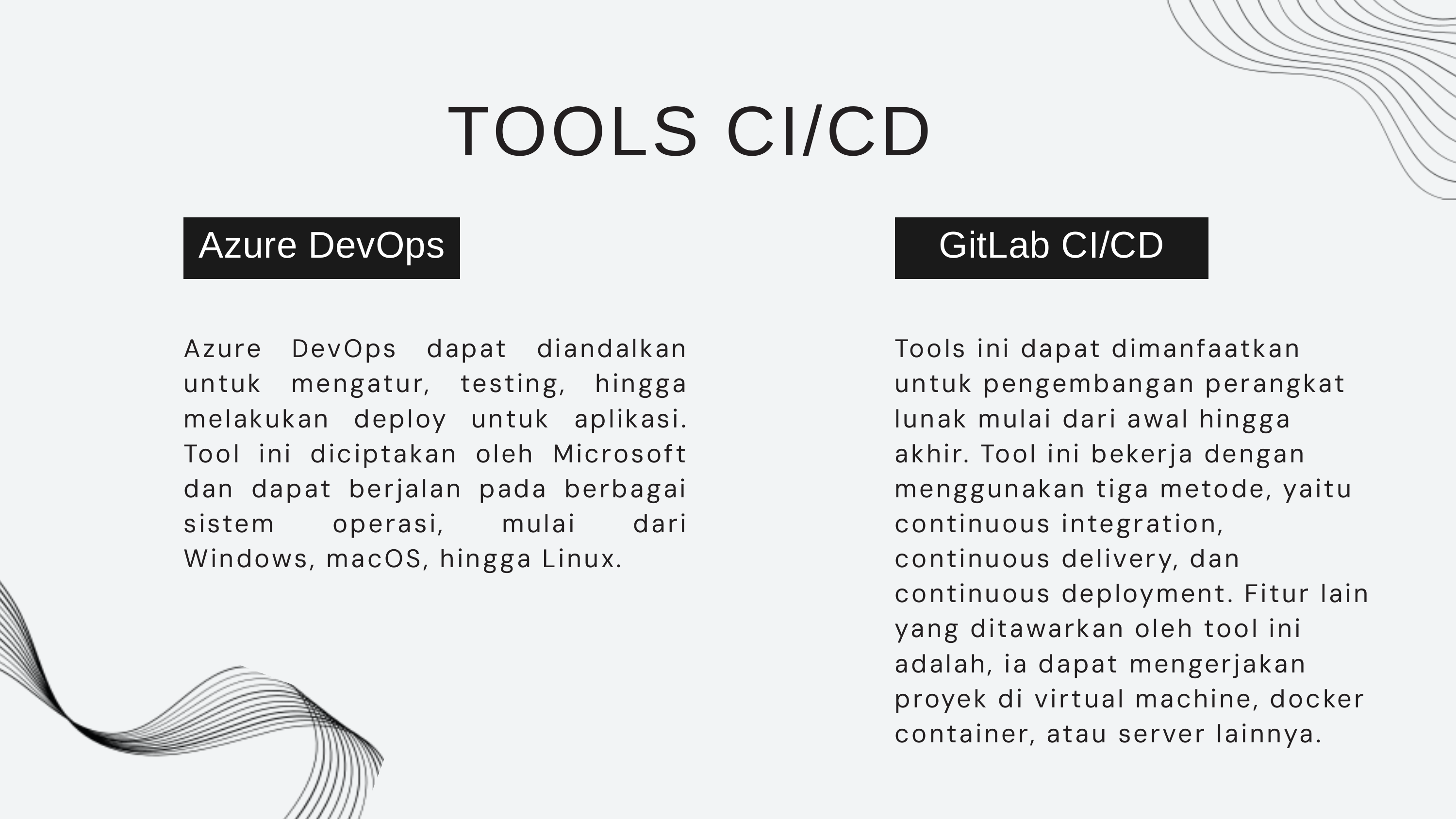

TOOLS CI/CD

Azure DevOps

GitLab CI/CD
Azure DevOps dapat diandalkan untuk mengatur, testing, hingga melakukan deploy untuk aplikasi. Tool ini diciptakan oleh Microsoft dan dapat berjalan pada berbagai sistem operasi, mulai dari Windows, macOS, hingga Linux.
Tools ini dapat dimanfaatkan untuk pengembangan perangkat lunak mulai dari awal hingga akhir. Tool ini bekerja dengan menggunakan tiga metode, yaitu continuous integration, continuous delivery, dan continuous deployment. Fitur lain yang ditawarkan oleh tool ini adalah, ia dapat mengerjakan proyek di virtual machine, docker container, atau server lainnya.